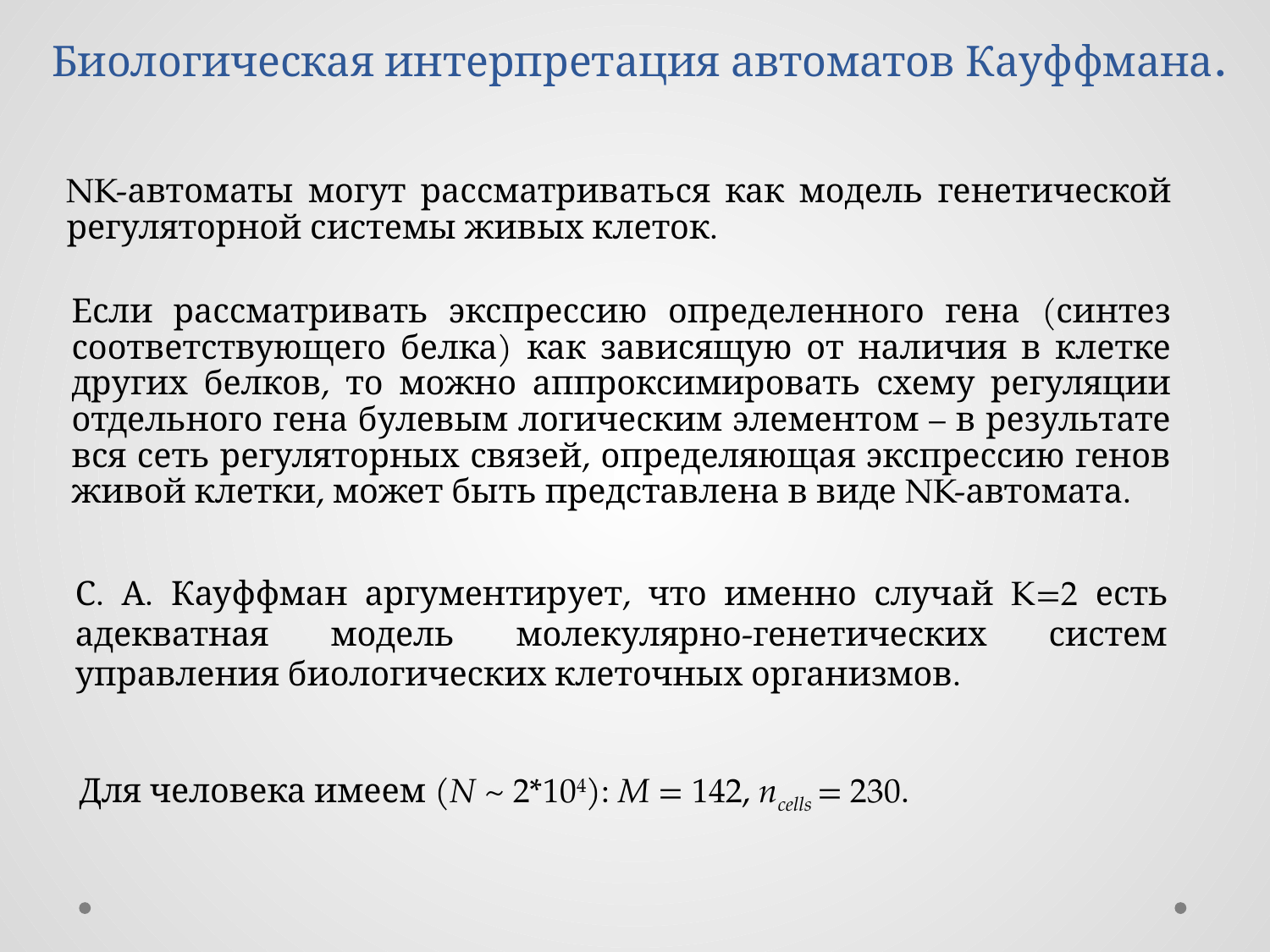

# Биологическая интерпретация автоматов Кауффмана.
NK-автоматы могут рассматриваться как модель генетической регуляторной системы живых клеток.
Если рассматривать экспрессию определенного гена (синтез соответствующего белка) как зависящую от наличия в клетке других белков, то можно аппроксимировать схему регуляции отдельного гена булевым логическим элементом – в результате вся сеть регуляторных связей, определяющая экспрессию генов живой клетки, может быть представлена в виде NK-автомата.
С. А. Кауффман аргументирует, что именно случай K=2 есть адекватная модель молекулярно-генетических систем управления биологических клеточных организмов.
Для человека имеем (N ~ 2*104): M = 142, ncells = 230.